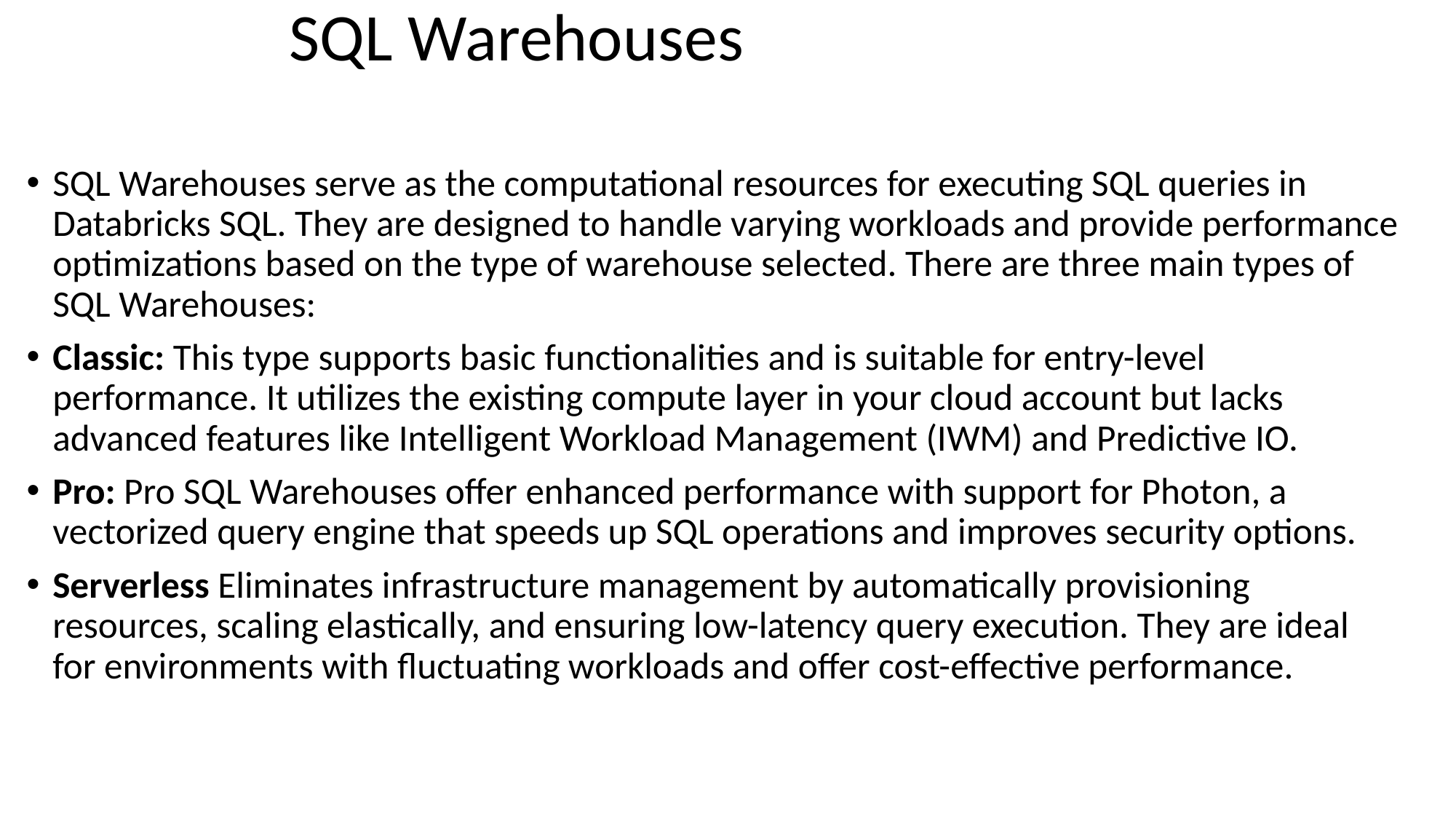

# SQL Warehouses
SQL Warehouses serve as the computational resources for executing SQL queries in Databricks SQL. They are designed to handle varying workloads and provide performance optimizations based on the type of warehouse selected. There are three main types of SQL Warehouses:
Classic: This type supports basic functionalities and is suitable for entry-level performance. It utilizes the existing compute layer in your cloud account but lacks advanced features like Intelligent Workload Management (IWM) and Predictive IO.
Pro: Pro SQL Warehouses offer enhanced performance with support for Photon, a vectorized query engine that speeds up SQL operations and improves security options.
Serverless Eliminates infrastructure management by automatically provisioning resources, scaling elastically, and ensuring low-latency query execution. They are ideal for environments with fluctuating workloads and offer cost-effective performance.